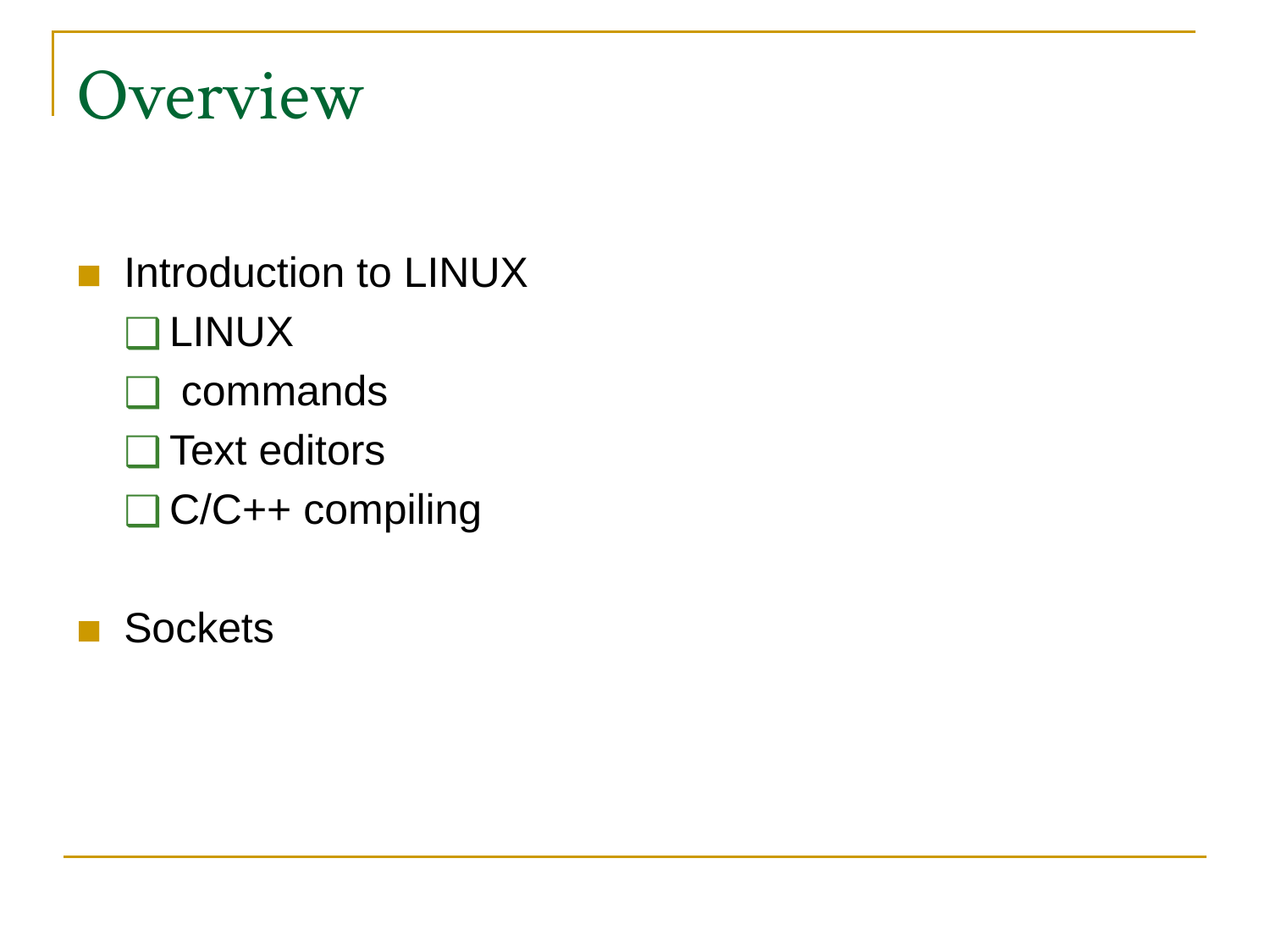

# Overview
Introduction to LINUX
LINUX
 commands
Text editors
C/C++ compiling

Sockets